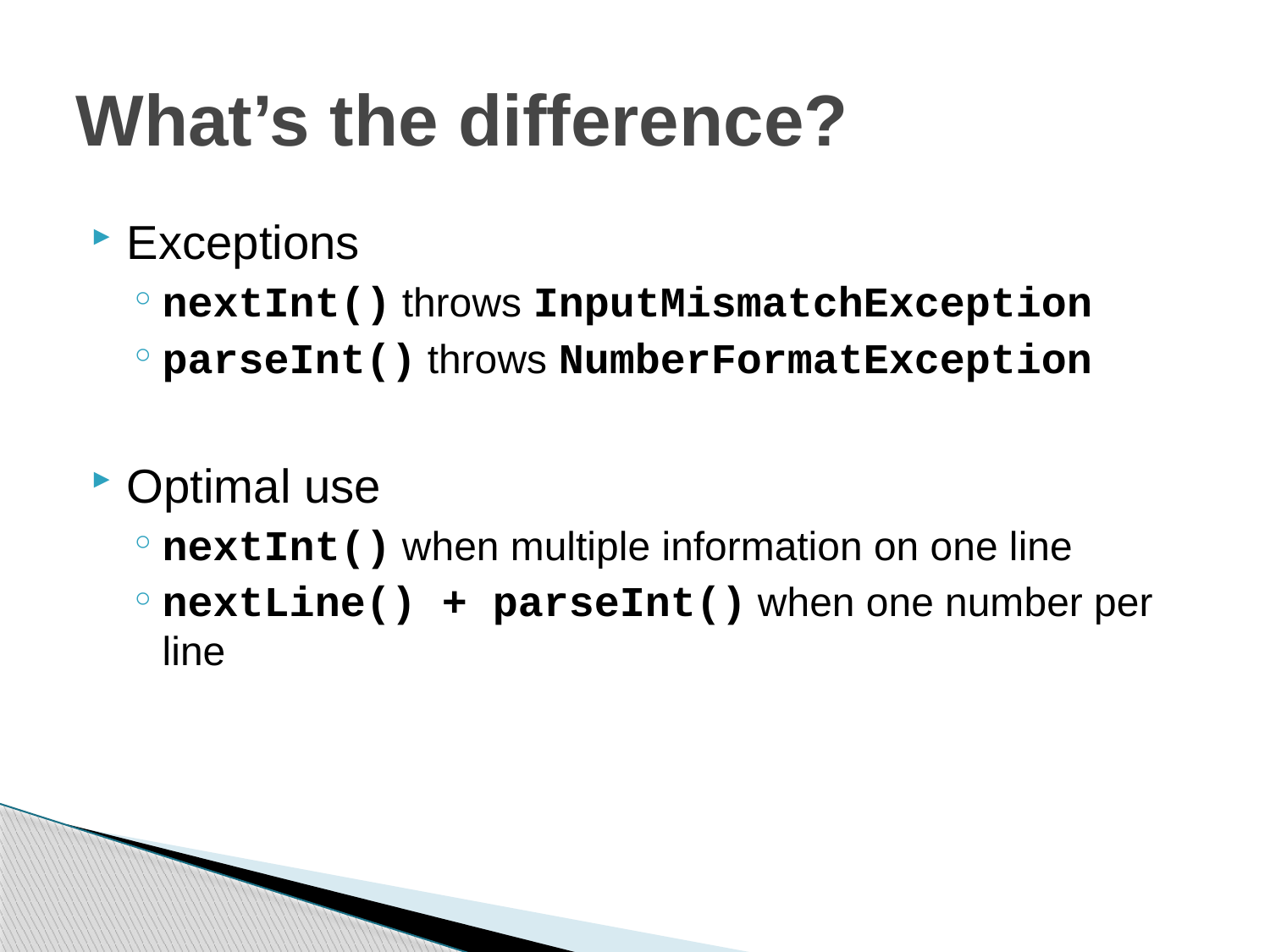

# What’s the difference?
Exceptions
nextInt() throws InputMismatchException
parseInt() throws NumberFormatException

Optimal use
nextInt() when multiple information on one line
nextLine() + parseInt() when one number per line